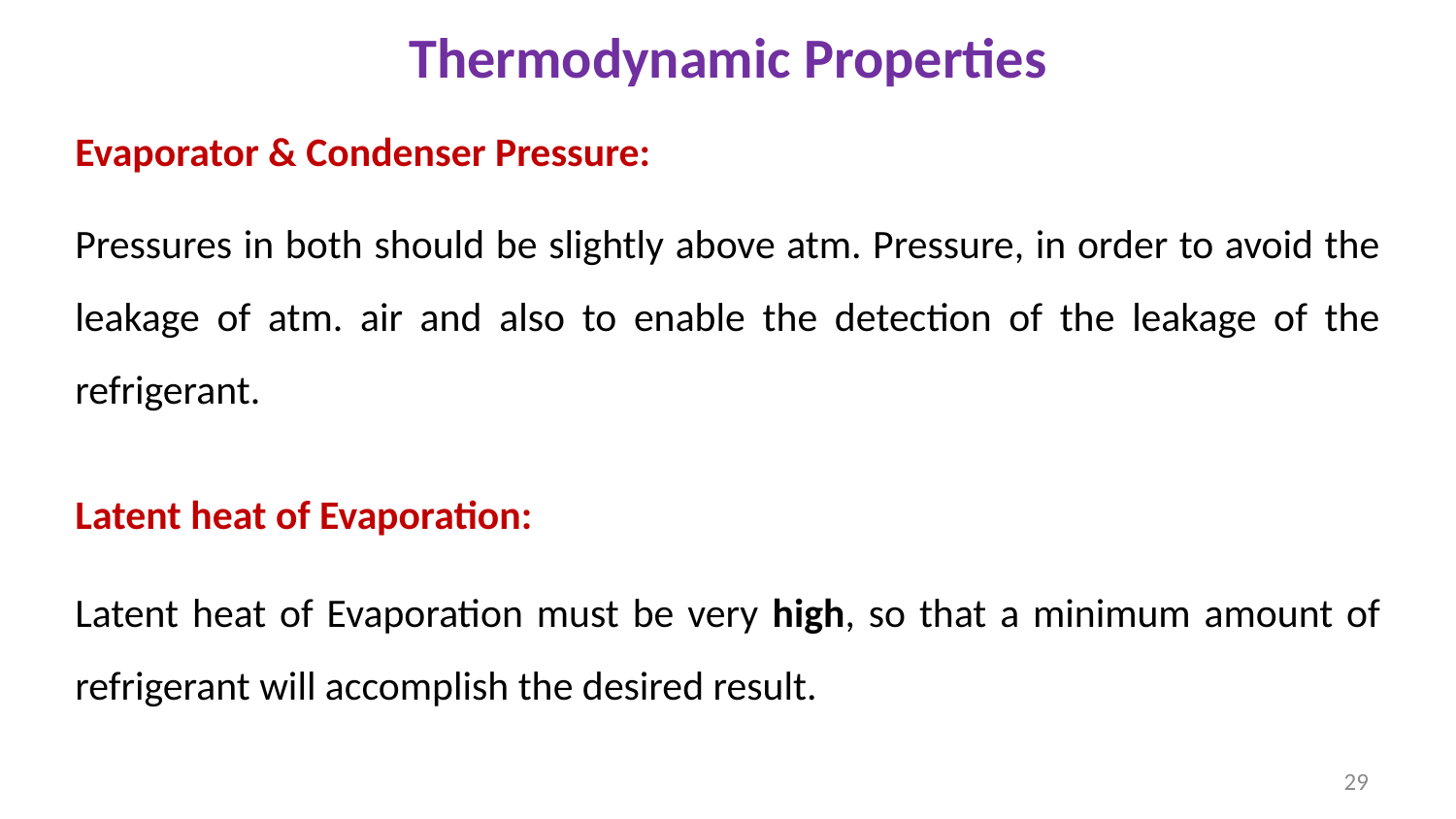

# Thermodynamic Properties

Evaporator & Condenser Pressure:

Pressures in both should be slightly above atm. Pressure, in order to avoid the leakage of atm. air and also to enable the detection of the leakage of the refrigerant.

Latent heat of Evaporation:

Latent heat of Evaporation must be very high, so that a minimum amount of refrigerant will accomplish the desired result.

29